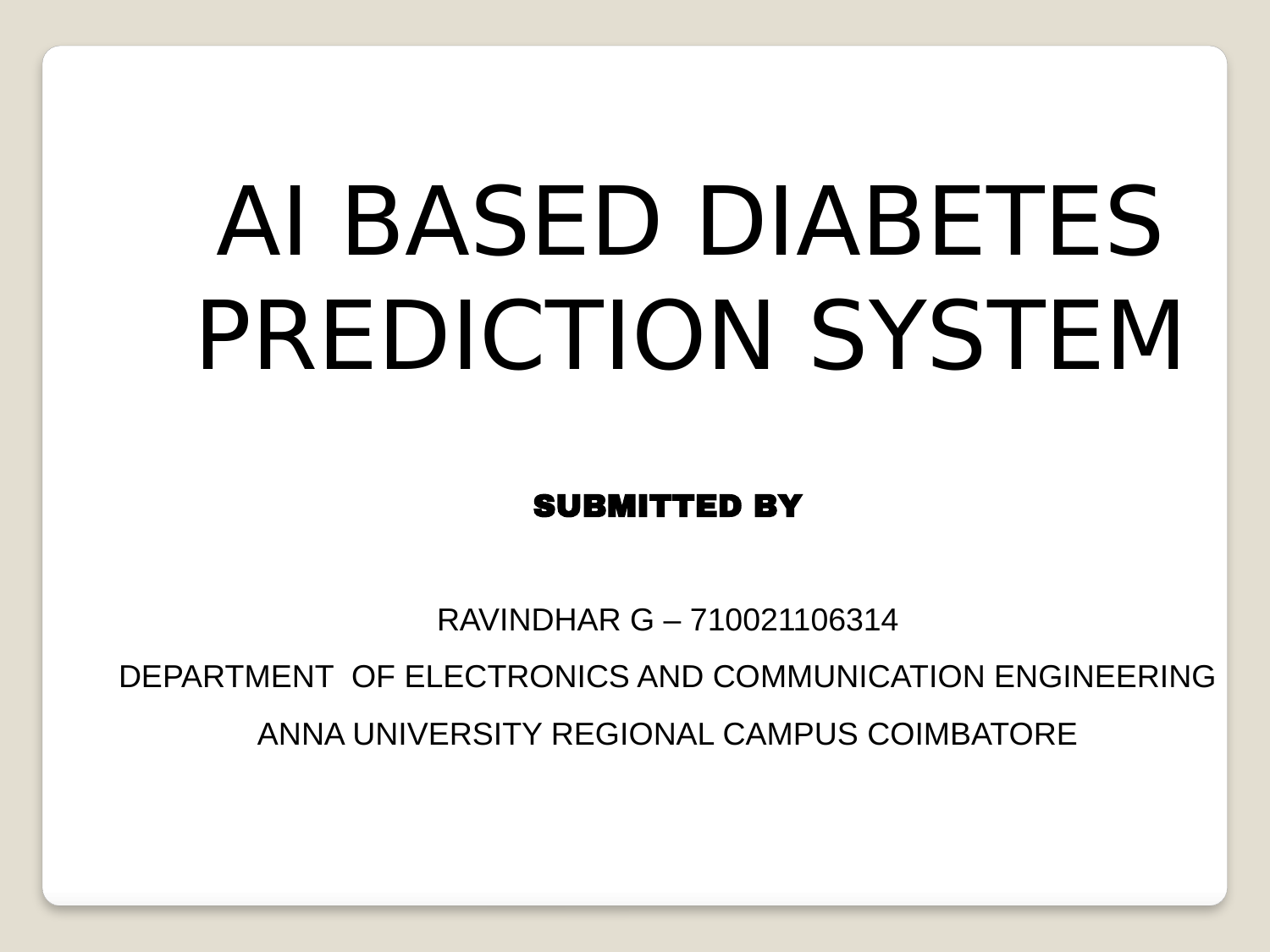

AI BASED DIABETES PREDICTION SYSTEM
SUBMITTED BY

RAVINDHAR G – 710021106314
DEPARTMENT  OF ELECTRONICS AND COMMUNICATION ENGINEERING
ANNA UNIVERSITY REGIONAL CAMPUS COIMBATORE